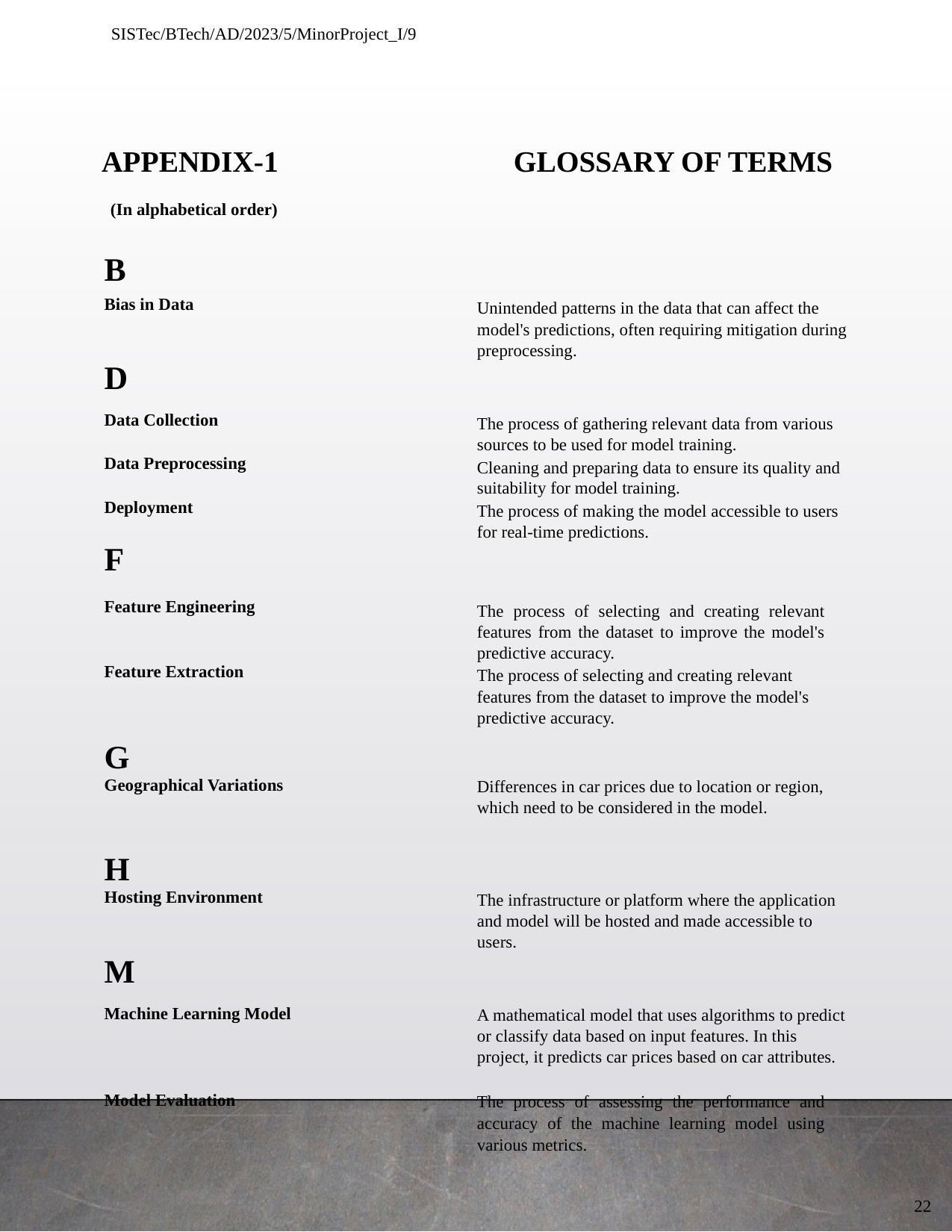

SISTec/BTech/AD/2023/5/MinorProject_I/9
| APPENDIX-1 | GLOSSARY OF TERMS |
| --- | --- |
(In alphabetical order)
| B |  |
| --- | --- |
| Bias in Data | Unintended patterns in the data that can affect the model's predictions, often requiring mitigation during preprocessing. |
| D |  |
| Data Collection | The process of gathering relevant data from various sources to be used for model training. |
| Data Preprocessing | Cleaning and preparing data to ensure its quality and suitability for model training. |
| Deployment | The process of making the model accessible to users for real-time predictions. |
| F |  |
| Feature Engineering | The process of selecting and creating relevant features from the dataset to improve the model's predictive accuracy. |
| Feature Extraction | The process of selecting and creating relevant features from the dataset to improve the model's predictive accuracy. |
| G |  |
| Geographical Variations | Differences in car prices due to location or region, which need to be considered in the model. |
| H |  |
| Hosting Environment | The infrastructure or platform where the application and model will be hosted and made accessible to users. |
| M |  |
| Machine Learning Model | A mathematical model that uses algorithms to predict or classify data based on input features. In this project, it predicts car prices based on car attributes. |
| Model Evaluation | The process of assessing the performance and accuracy of the machine learning model using various metrics. |
22